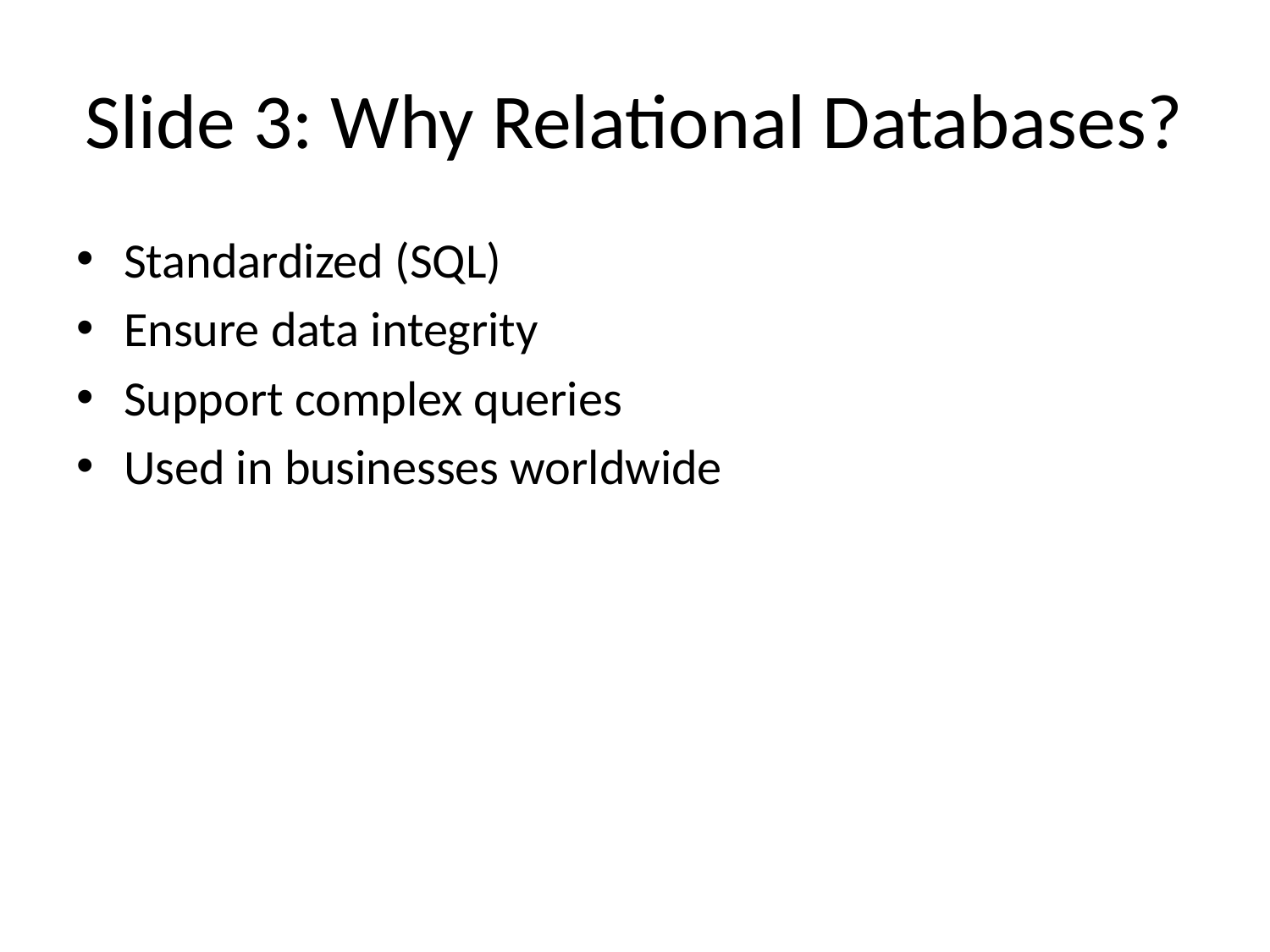

# Slide 3: Why Relational Databases?
Standardized (SQL)
Ensure data integrity
Support complex queries
Used in businesses worldwide